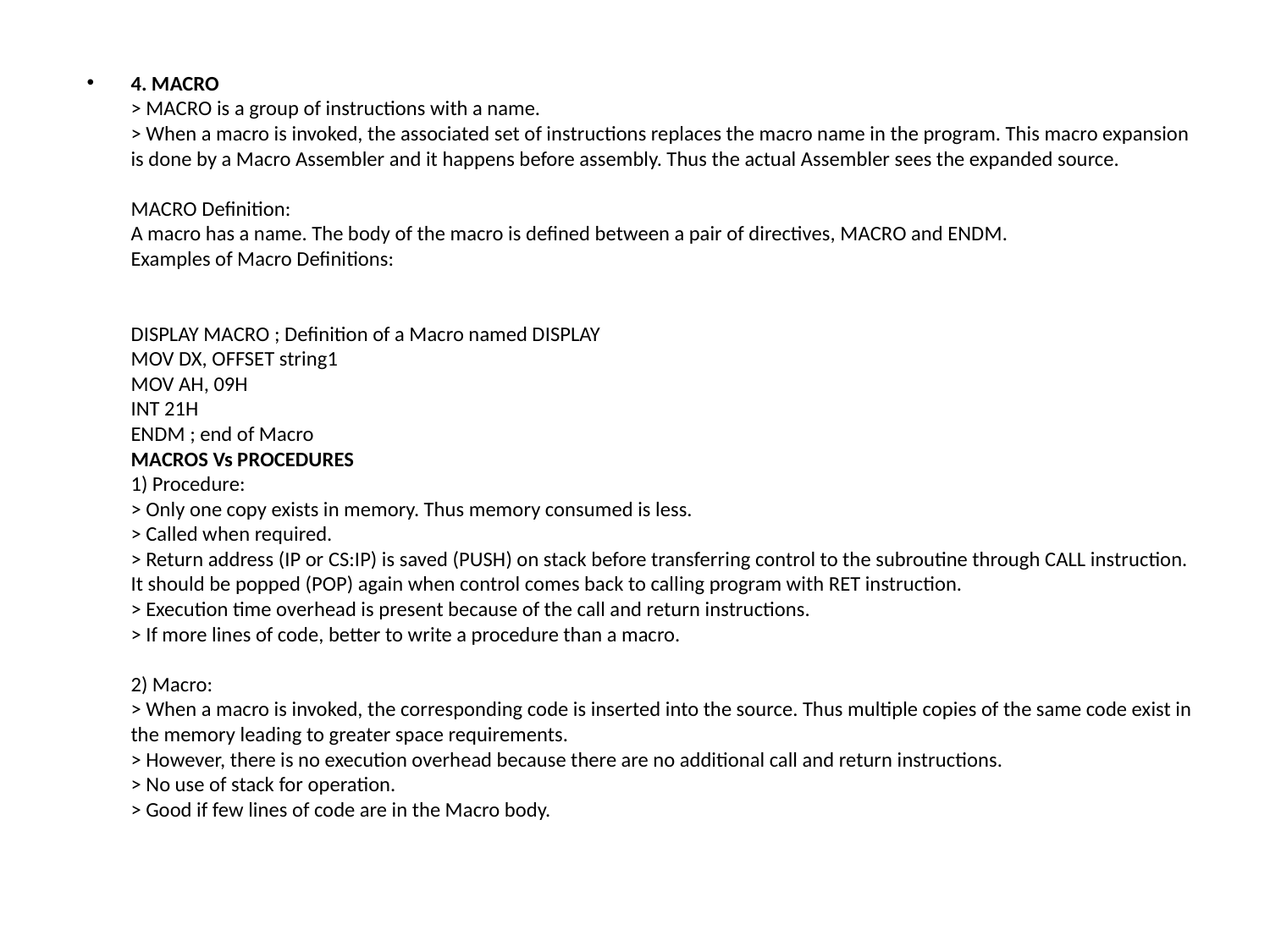

#
4. MACRO
> MACRO is a group of instructions with a name.
> When a macro is invoked, the associated set of instructions replaces the macro name in the program. This macro expansion is done by a Macro Assembler and it happens before assembly. Thus the actual Assembler sees the expanded source.
MACRO Definition:
A macro has a name. The body of the macro is defined between a pair of directives, MACRO and ENDM.
Examples of Macro Definitions:
DISPLAY MACRO ; Definition of a Macro named DISPLAY
MOV DX, OFFSET string1
MOV AH, 09H
INT 21H
ENDM ; end of Macro
MACROS Vs PROCEDURES
1) Procedure:
> Only one copy exists in memory. Thus memory consumed is less.
> Called when required.
> Return address (IP or CS:IP) is saved (PUSH) on stack before transferring control to the subroutine through CALL instruction. It should be popped (POP) again when control comes back to calling program with RET instruction.
> Execution time overhead is present because of the call and return instructions.
> If more lines of code, better to write a procedure than a macro.
2) Macro:
> When a macro is invoked, the corresponding code is inserted into the source. Thus multiple copies of the same code exist in the memory leading to greater space requirements.
> However, there is no execution overhead because there are no additional call and return instructions.
> No use of stack for operation.
> Good if few lines of code are in the Macro body.